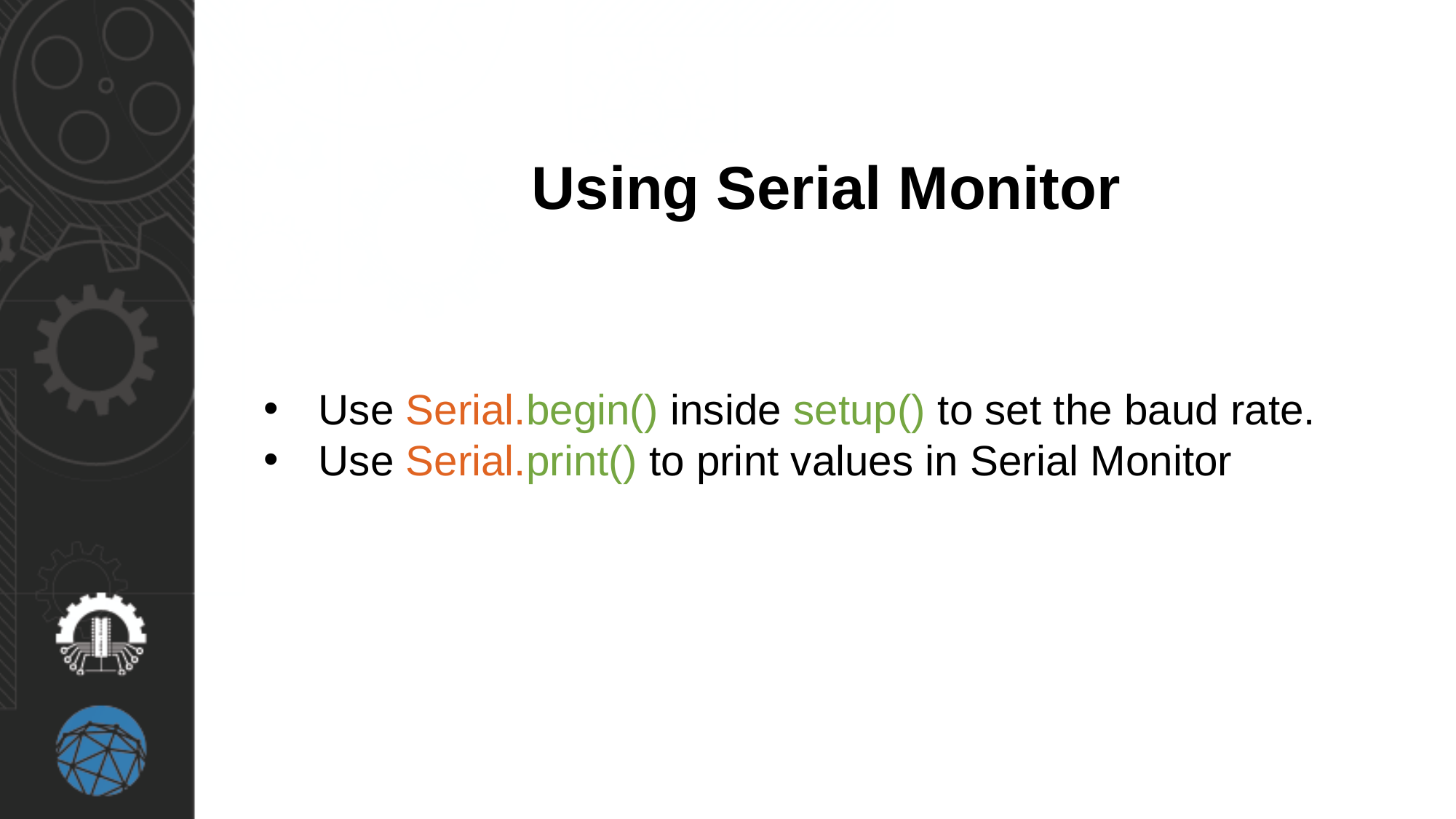

Using Serial Monitor
Use Serial.begin() inside setup() to set the baud rate.
Use Serial.print() to print values in Serial Monitor